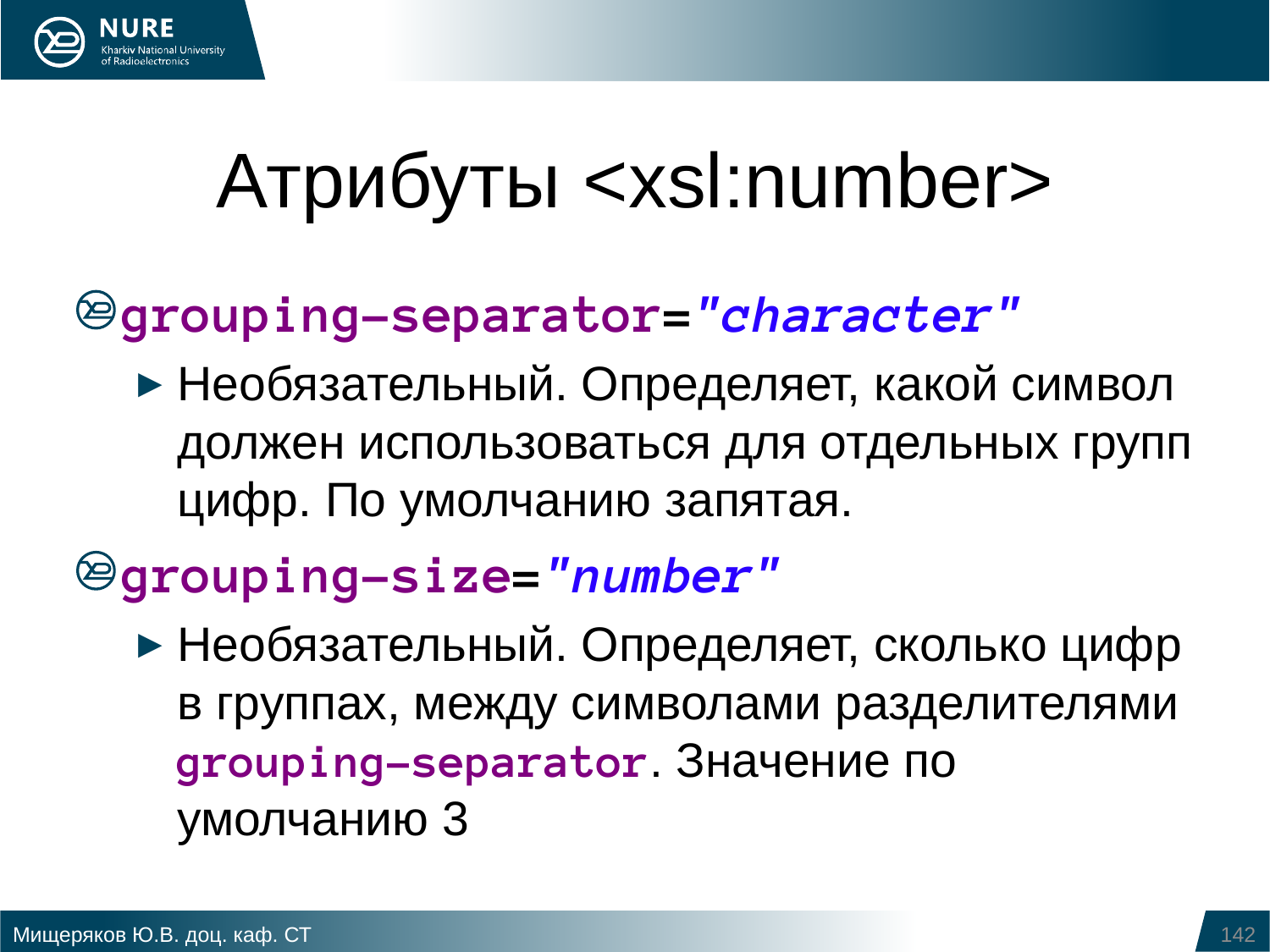

# Атрибуты <xsl:number>
grouping-separator="character"
Необязательный. Определяет, какой символ должен использоваться для отдельных групп цифр. По умолчанию запятая.
grouping-size="number"
Необязательный. Определяет, сколько цифр в группах, между символами разделителями grouping-separator. Значение по умолчанию 3

Мищеряков Ю.В. доц. каф. СТ
142